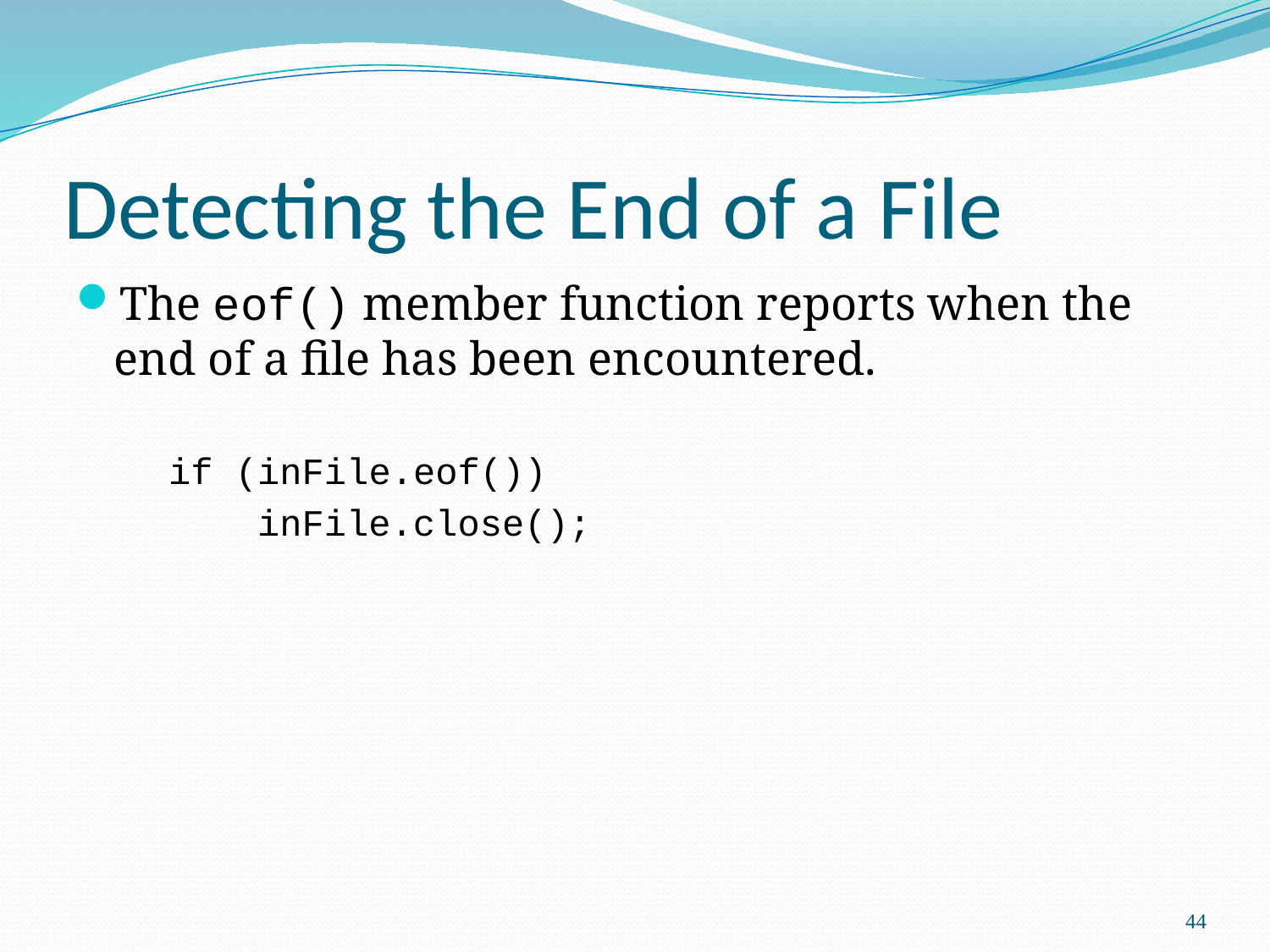

# Detecting the End of a File
The eof() member function reports when the end of a file has been encountered.
if (inFile.eof())
    inFile.close();
44